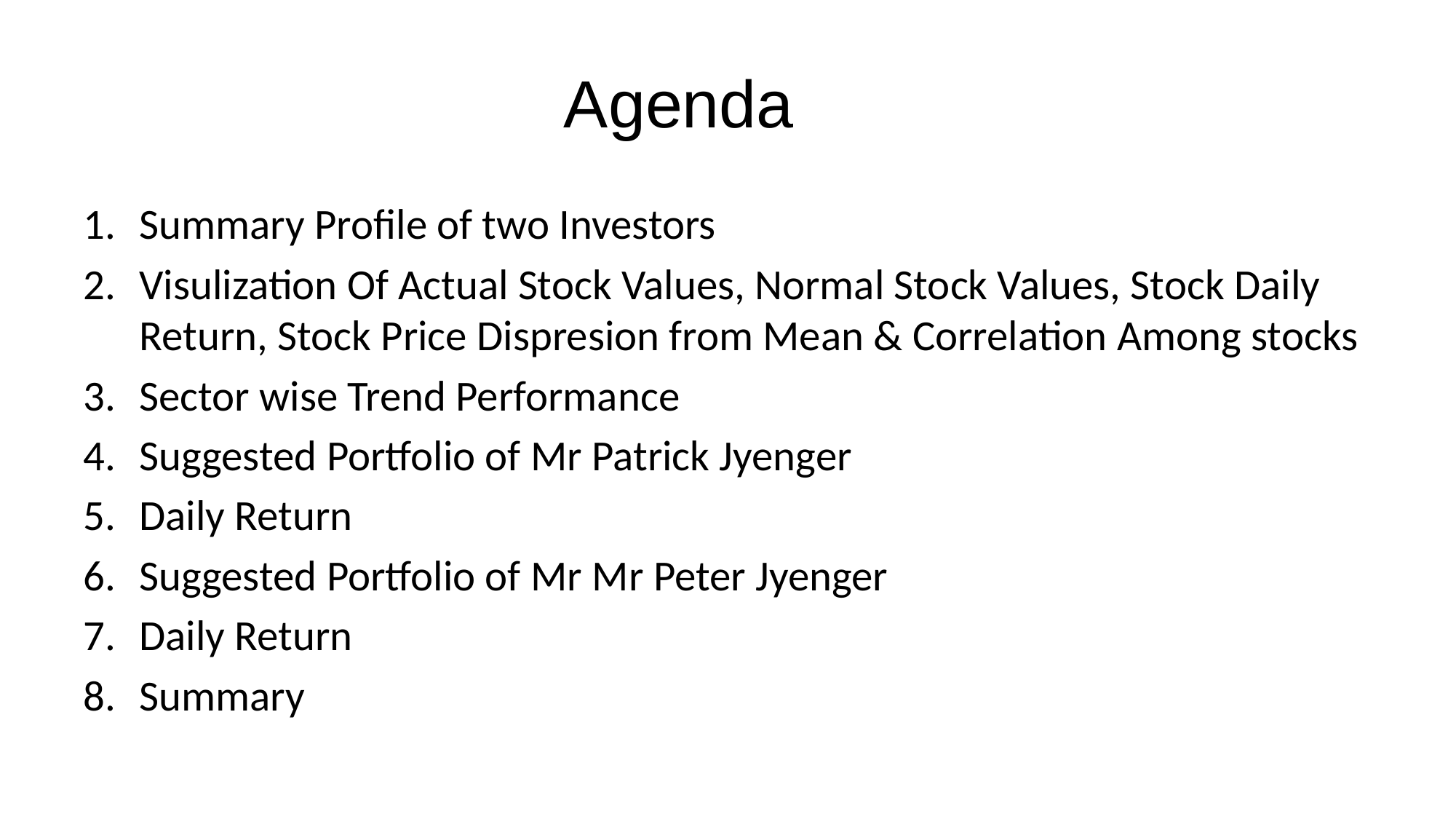

# Agenda
Summary Profile of two Investors
Visulization Of Actual Stock Values, Normal Stock Values, Stock Daily Return, Stock Price Dispresion from Mean & Correlation Among stocks
Sector wise Trend Performance
Suggested Portfolio of Mr Patrick Jyenger
Daily Return
Suggested Portfolio of Mr Mr Peter Jyenger
Daily Return
Summary